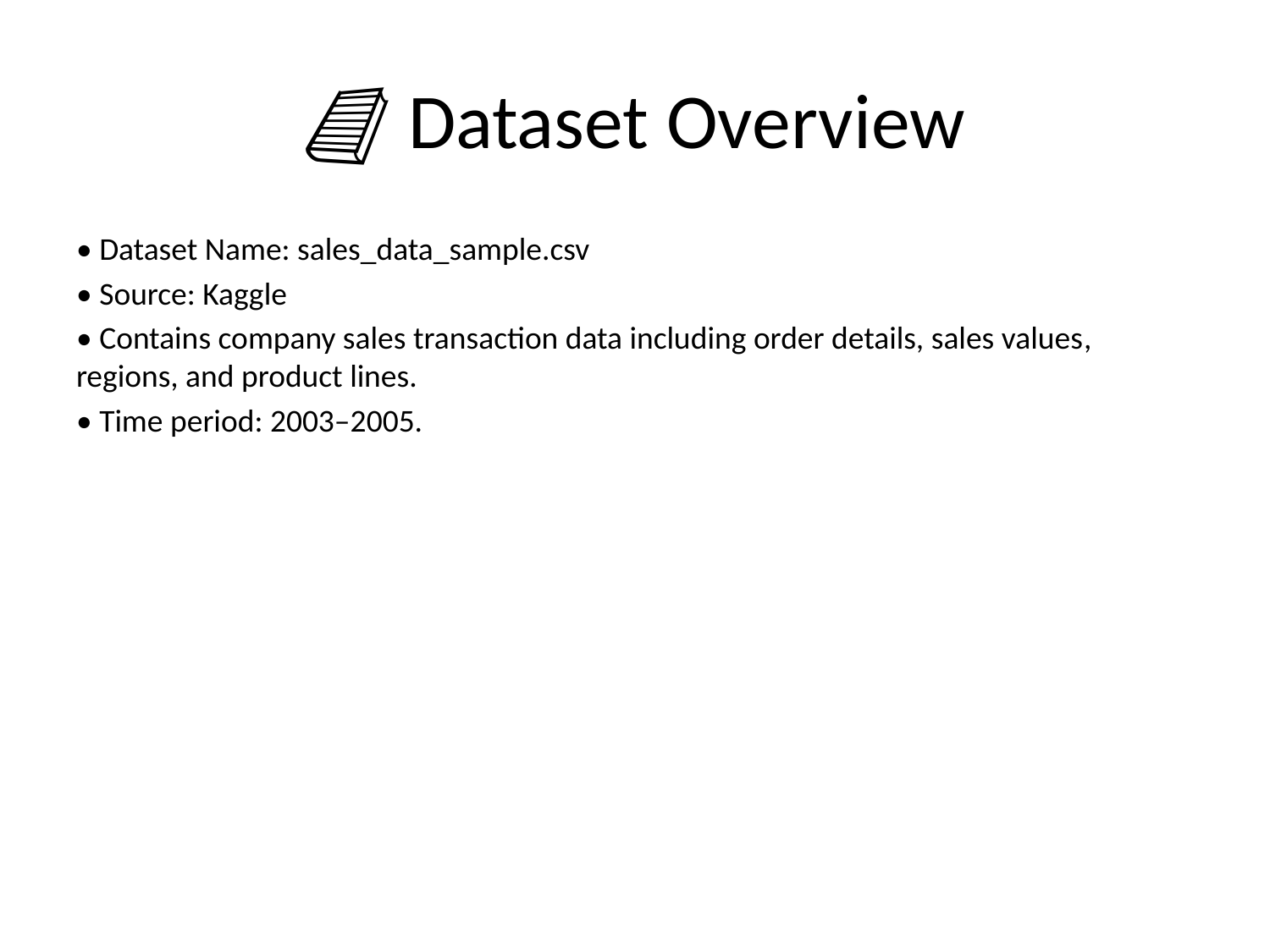

# 📘 Dataset Overview
• Dataset Name: sales_data_sample.csv
• Source: Kaggle
• Contains company sales transaction data including order details, sales values, regions, and product lines.
• Time period: 2003–2005.